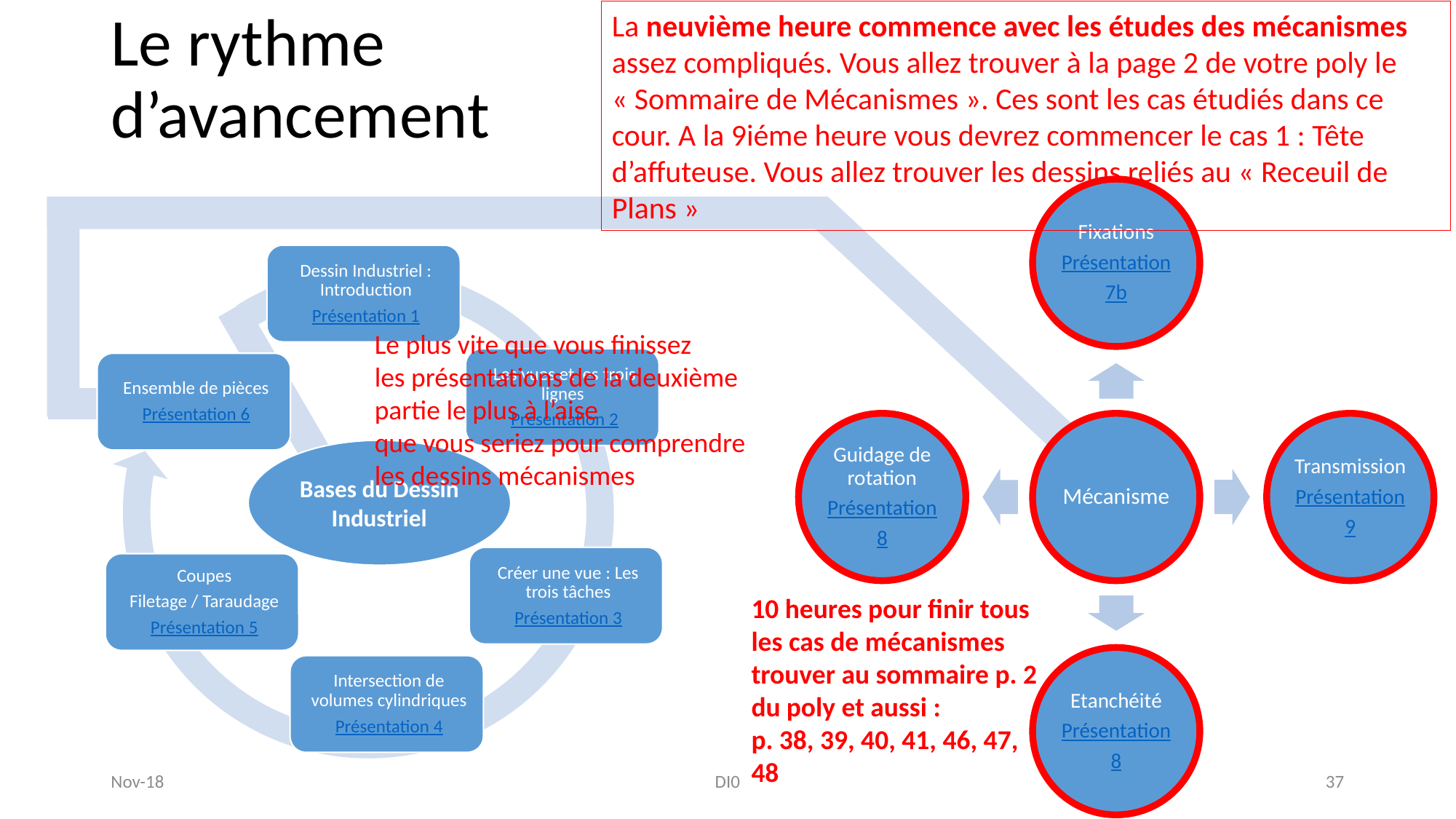

Le rythme
d’avancement
La neuvième heure commence avec les études des mécanismes assez compliqués. Vous allez trouver à la page 2 de votre poly le « Sommaire de Mécanismes ». Ces sont les cas étudiés dans ce cour. A la 9iéme heure vous devrez commencer le cas 1 : Tête d’affuteuse. Vous allez trouver les dessins reliés au « Receuil de Plans »
Mécanisme

Fixations
Présentation
7b

Transmission
Présentation
9

Etanchéité
Présentation
8

Guidage de rotation
Présentation
8

Dessin Industriel : Introduction
Présentation 1
Les vues et les trois lignes
Présentation 2
Créer une vue : Les trois tâches
Présentation 3
Intersection de volumes cylindriques
Présentation 4
Coupes
Filetage / Taraudage
Présentation 5
Ensemble de pièces
Présentation 6

Le plus vite que vous finissez
les présentations de la deuxième
partie le plus à l’aise
que vous seriez pour comprendre
les dessins mécanismes

Bases du Dessin Industriel
10 heures pour finir tous les cas de mécanismes trouver au sommaire p. 2 du poly et aussi :
p. 38, 39, 40, 41, 46, 47, 48
Nov-18
DI0
37